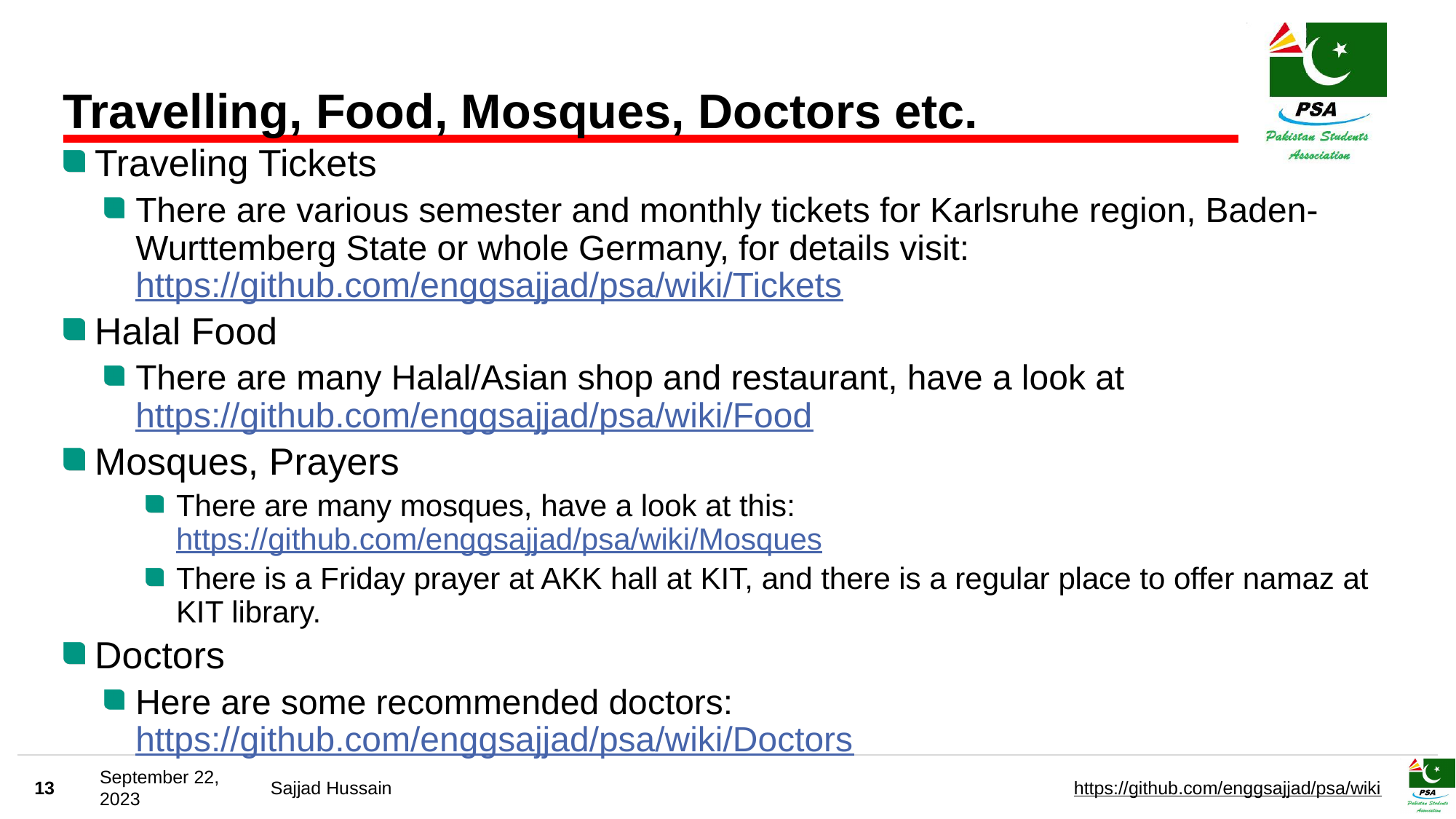

# Travelling, Food, Mosques, Doctors etc.
Traveling Tickets
There are various semester and monthly tickets for Karlsruhe region, Baden- Wurttemberg State or whole Germany, for details visit: https://github.com/enggsajjad/psa/wiki/Tickets
Halal Food
There are many Halal/Asian shop and restaurant, have a look at https://github.com/enggsajjad/psa/wiki/Food
Mosques, Prayers
There are many mosques, have a look at this: https://github.com/enggsajjad/psa/wiki/Mosques
There is a Friday prayer at AKK hall at KIT, and there is a regular place to offer namaz at KIT library.
Doctors
Here are some recommended doctors: https://github.com/enggsajjad/psa/wiki/Doctors
13
September 22, 2023